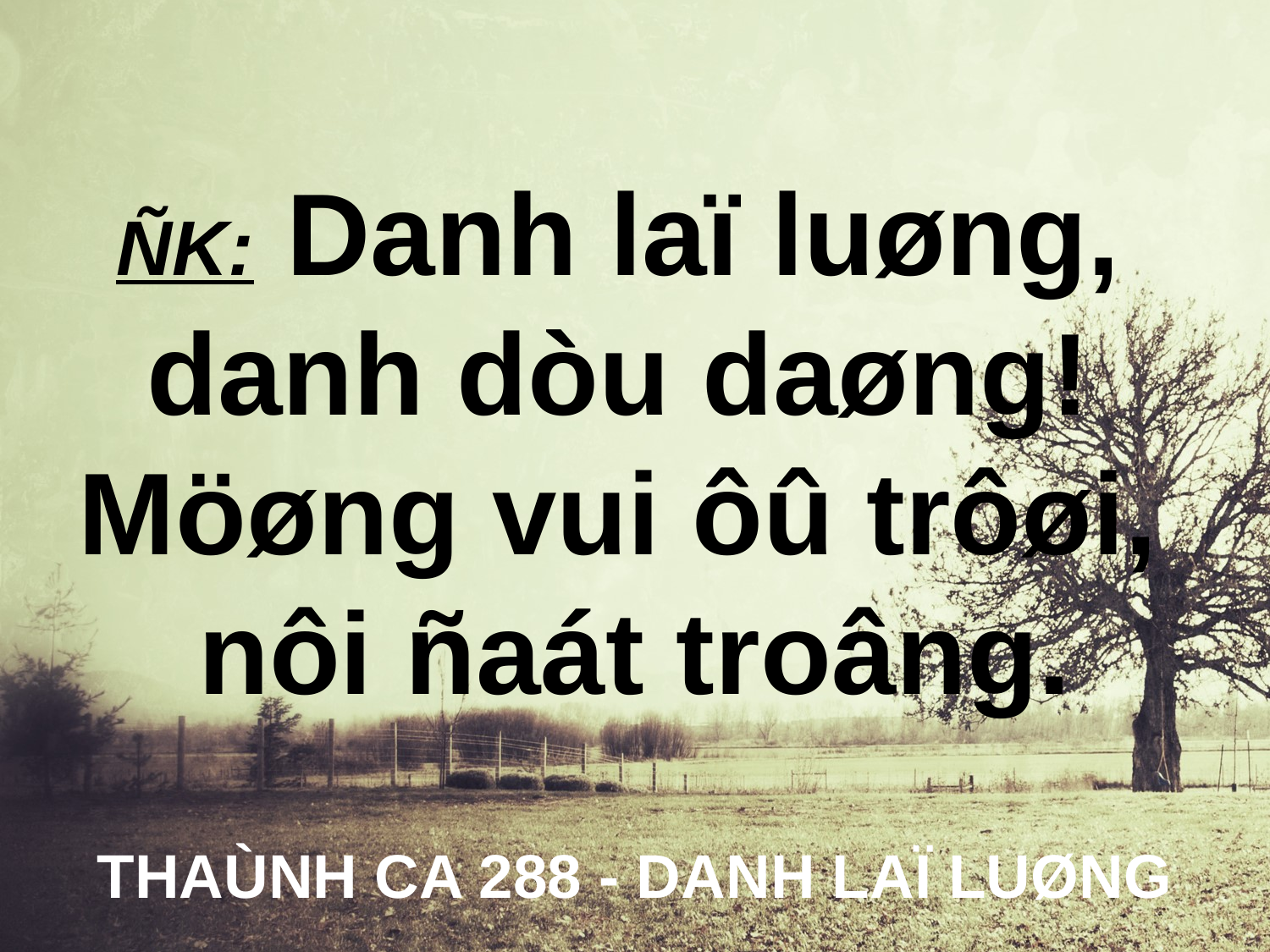

ÑK: Danh laï luøng,
danh dòu daøng!
Möøng vui ôû trôøi,
nôi ñaát troâng.
THAÙNH CA 288 - DANH LAÏ LUØNG